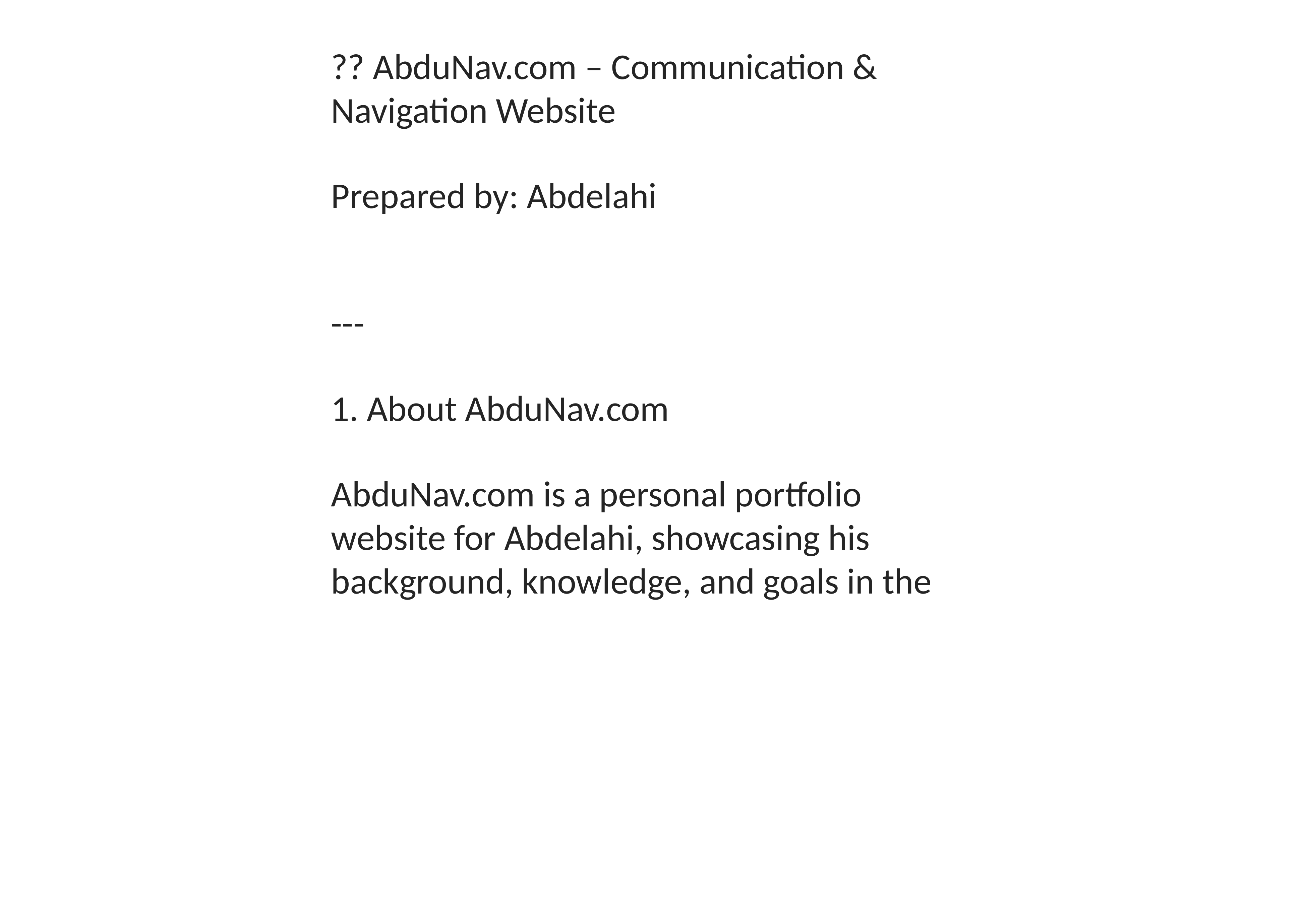

?? AbduNav.com – Communication & Navigation Website

Prepared by: Abdelahi

---

1. About AbduNav.com

AbduNav.com is a personal portfolio website for Abdelahi, showcasing his background, knowledge, and goals in the